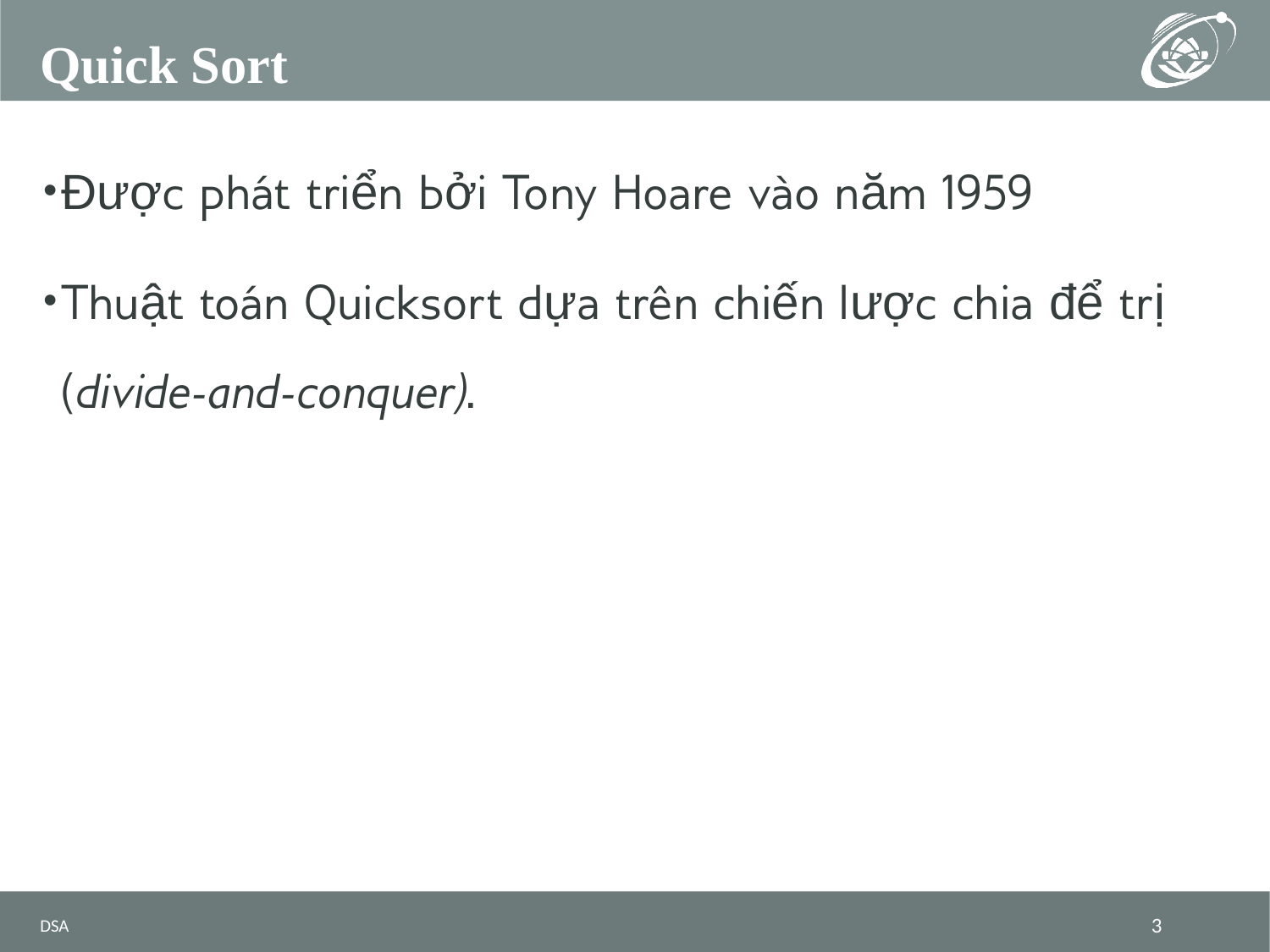

# Quick Sort
Được phát triển bởi Tony Hoare vào năm 1959
Thuật toán Quicksort dựa trên chiến lược chia để trị (divide-and-conquer).
DSA
3